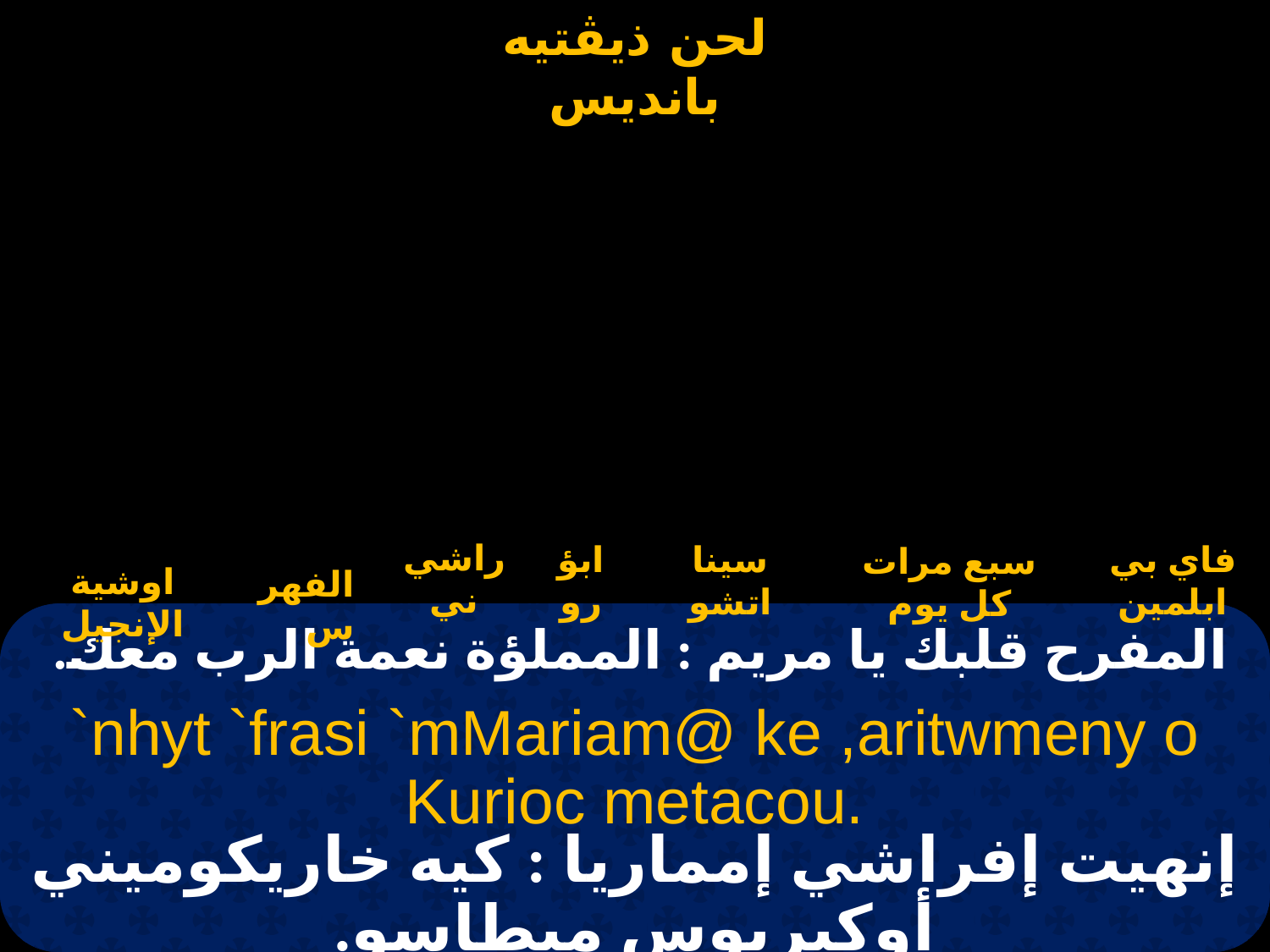

فاي بي ابلمين
اوشية الإنجيل
راشي ني
ابؤرو
سينا اتشو
سبع مرات كل يوم
الفهرس
# المفرح قلبك يا مريم : المملؤة نعمة الرب معك.
`nhyt `frasi `mMariam@ ke ,aritwmeny o Kurioc metacou.
إنهيت إفراشي إمماريا : كيه خاريكوميني أوكيريوس ميطاسو.